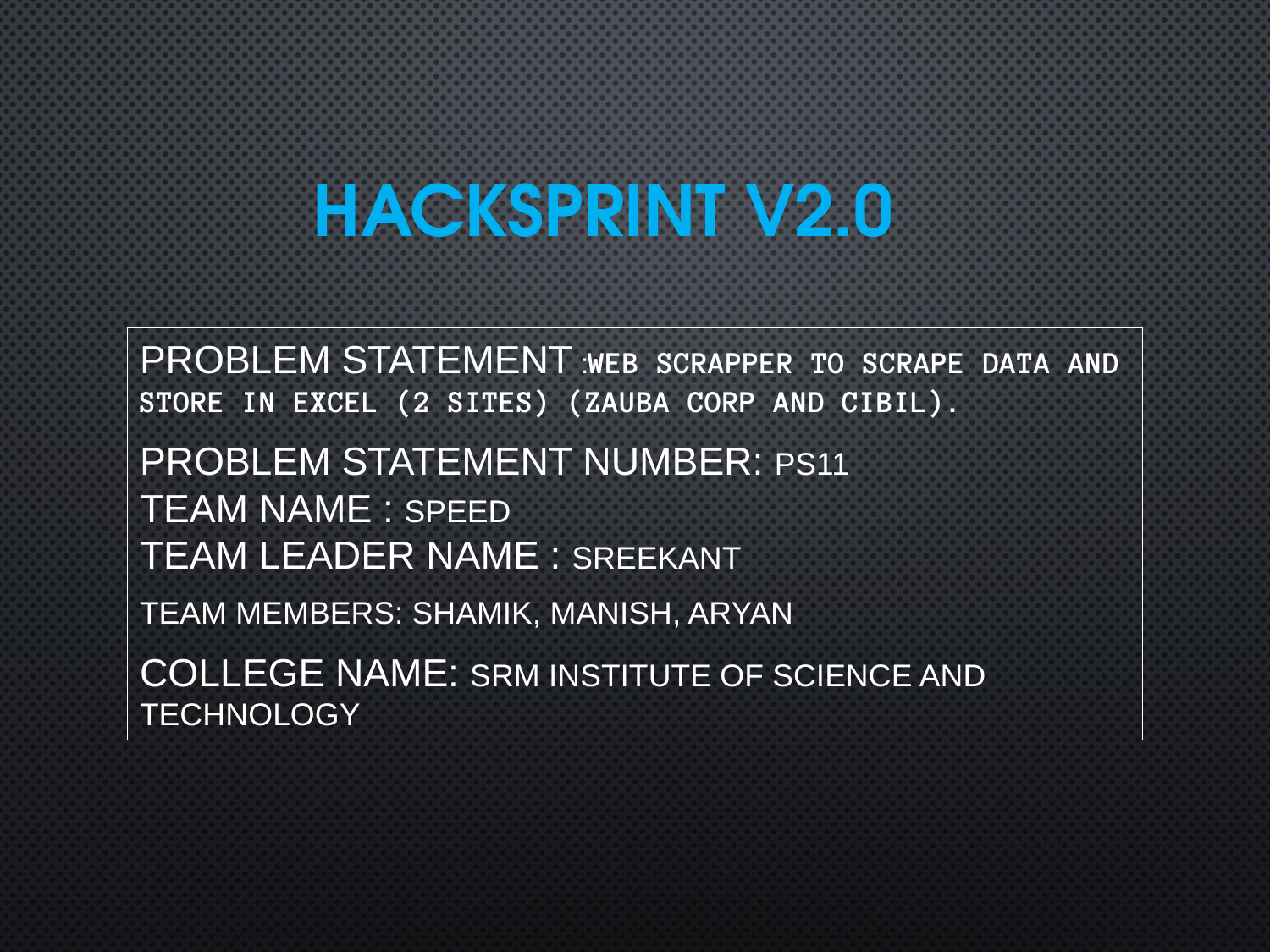

# HackSprint V2.0
Problem Statement :Web scrapper to scrape data and store in excel (2 sites) (zauba corp and cibil).
Problem Statement Number: PS11
Team Name : Speed
Team Leader Name : Sreekant
Team Members: Shamik, Manish, Aryan
College Name: SRM Institute of Science and Technology